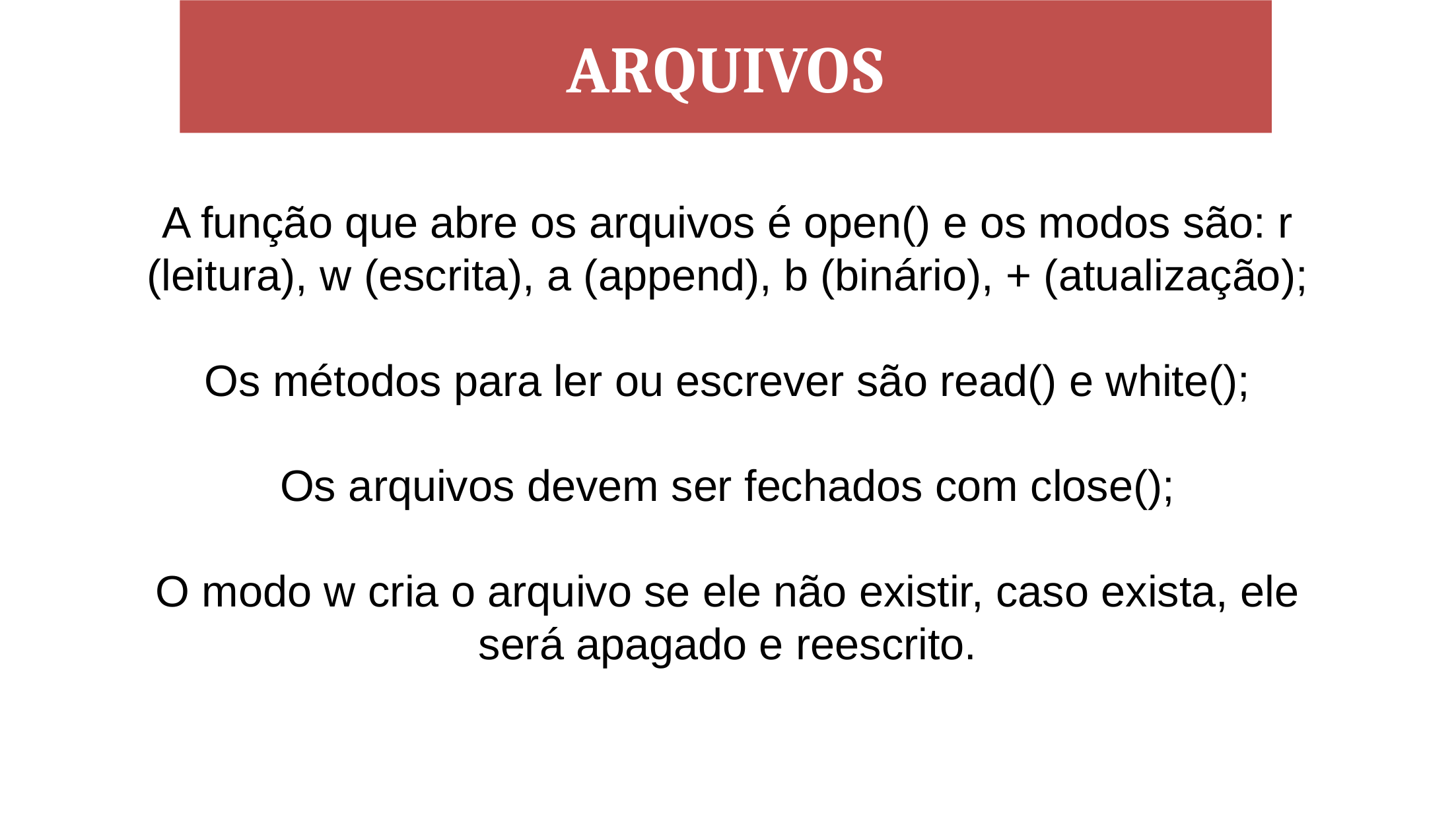

ARQUIVOS

A função que abre os arquivos é open() e os modos são: r (leitura), w (escrita), a (append), b (binário), + (atualização);

Os métodos para ler ou escrever são read() e white();

Os arquivos devem ser fechados com close();

O modo w cria o arquivo se ele não existir, caso exista, ele será apagado e reescrito.